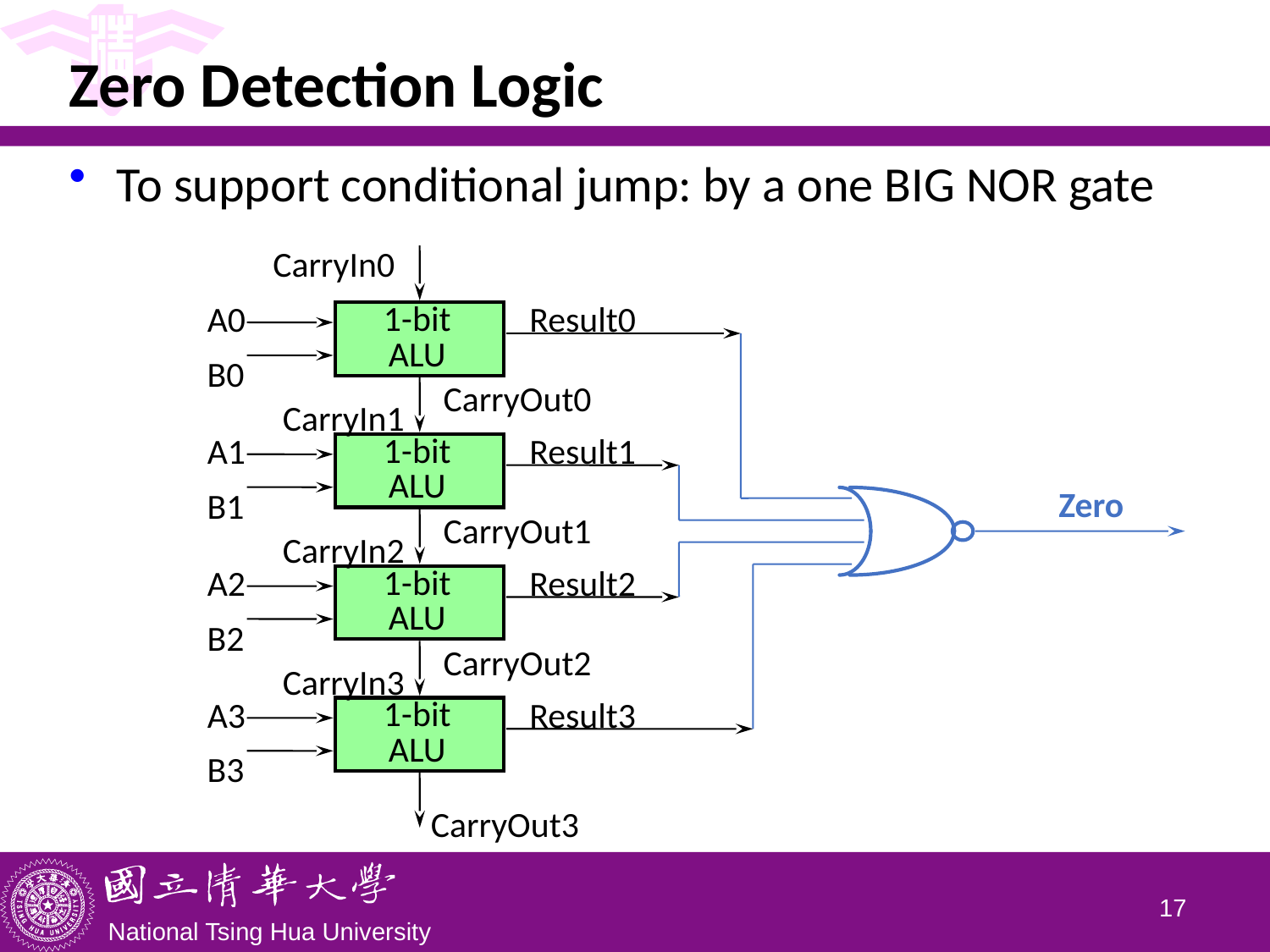

# Zero Detection Logic
To support conditional jump: by a one BIG NOR gate
CarryIn0

A0
Result0
1-bit
ALU

B0

CarryOut0

CarryIn1
A1
Result1
1-bit
ALU

Zero
B1

CarryOut1

CarryIn2

A2
Result2
1-bit
ALU

B2

CarryOut2

CarryIn3
A3
Result3
1-bit
ALU

B3

CarryOut3
17